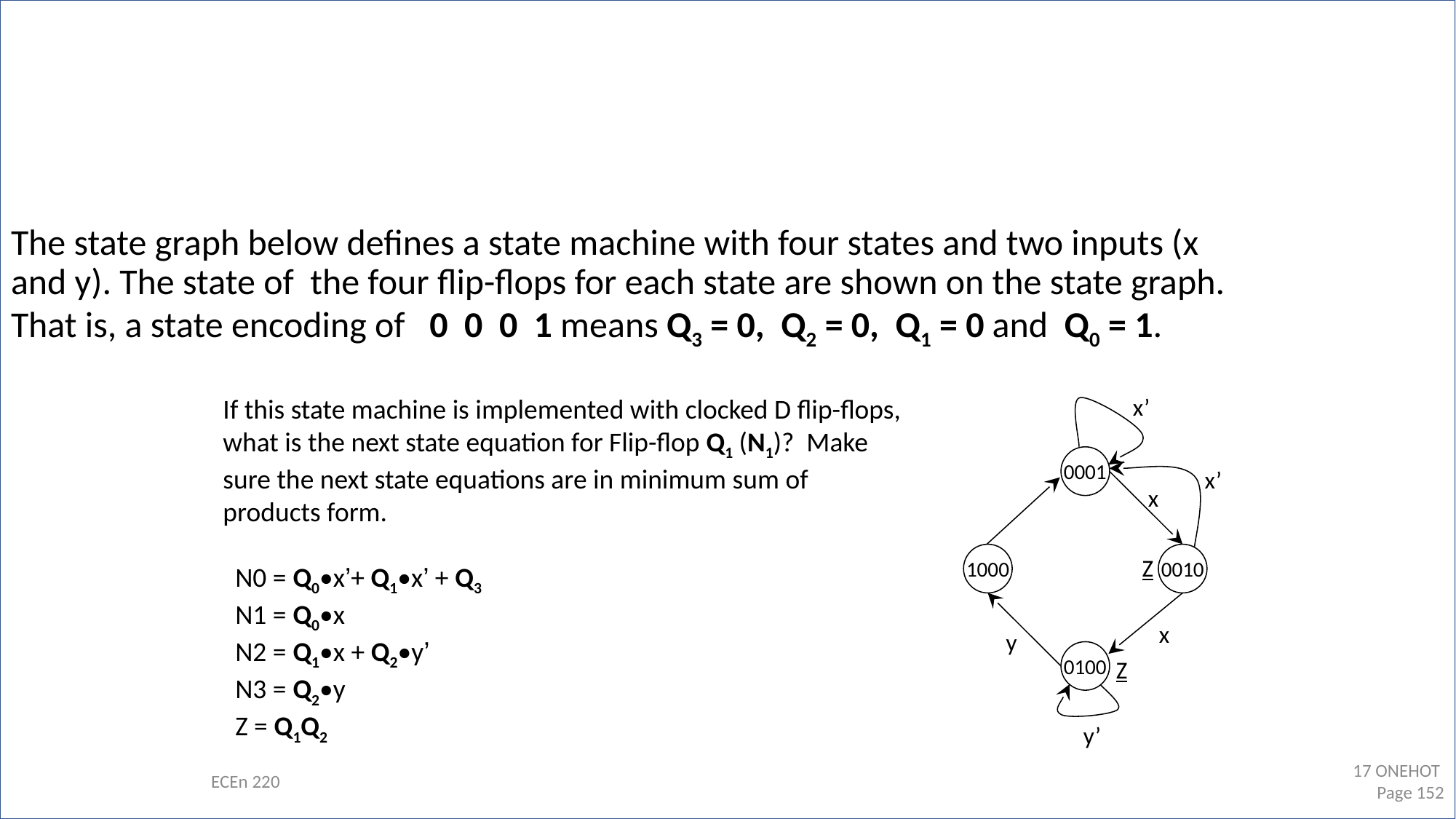

Practice Exam
The state graph below defines a state machine with four states and two inputs (x and y). The state of  the four flip-flops for each state are shown on the state graph. That is, a state encoding of   0  0  0  1 means Q3 = 0,  Q2 = 0,  Q1 = 0 and  Q0 = 1.
x’
If this state machine is implemented with clocked D flip-flops, what is the next state equation for Flip-flop Q1 (N1)?  Make sure the next state equations are in minimum sum of products form.

  N0 = Q0•x’+ Q1•x’ + Q3
  N1 = Q0•x
  N2 = Q1•x + Q2•y’
  N3 = Q2•y
  Z = Q1Q2

0001
x’

x
1000
0010
Z

x
y
0100
Z

y’
ECEn 220
17 ONEHOT
Page 152